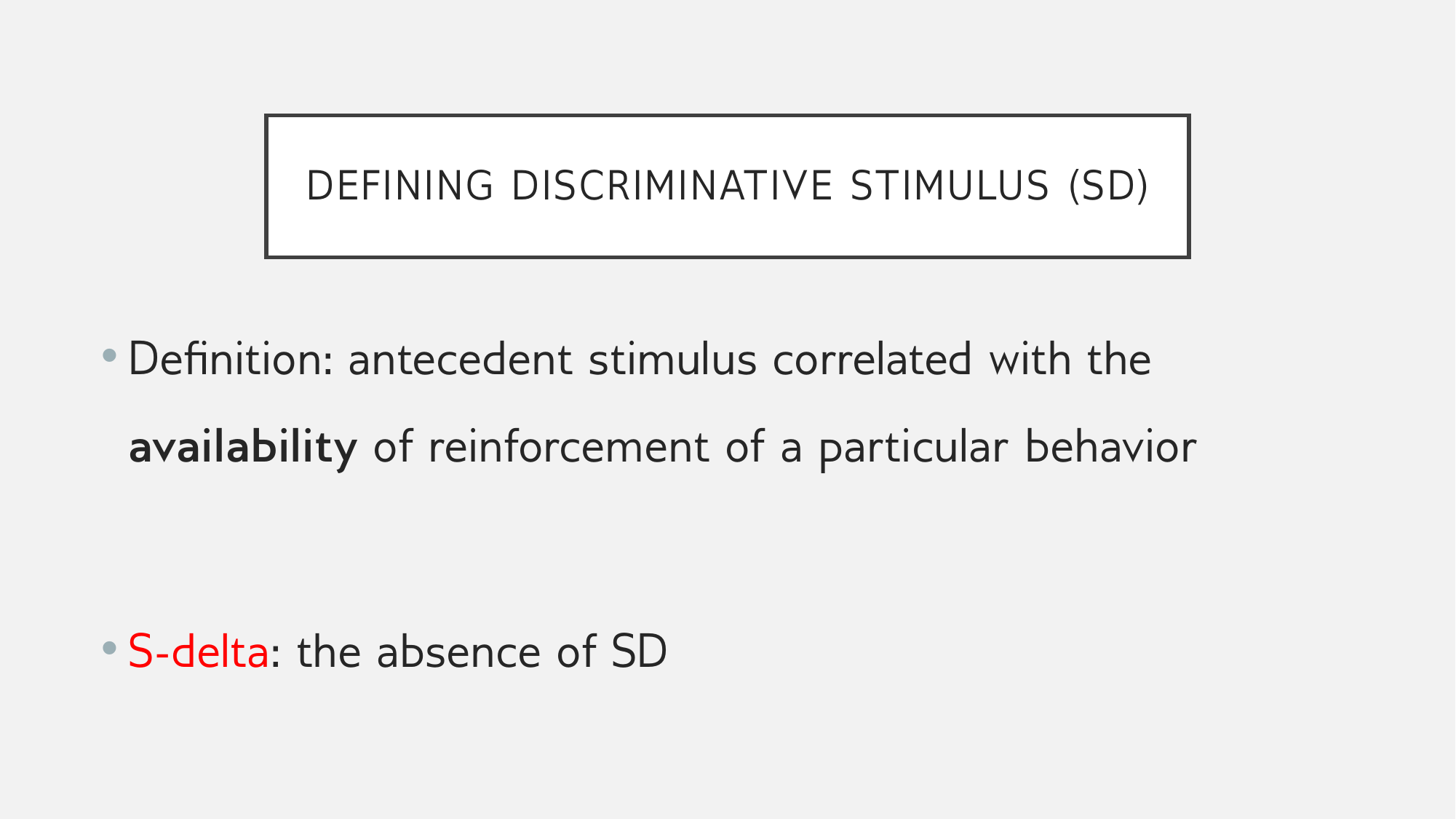

# Defining discriminative stimulus (sd)
Definition: antecedent stimulus correlated with the availability of reinforcement of a particular behavior

S-delta: the absence of SD